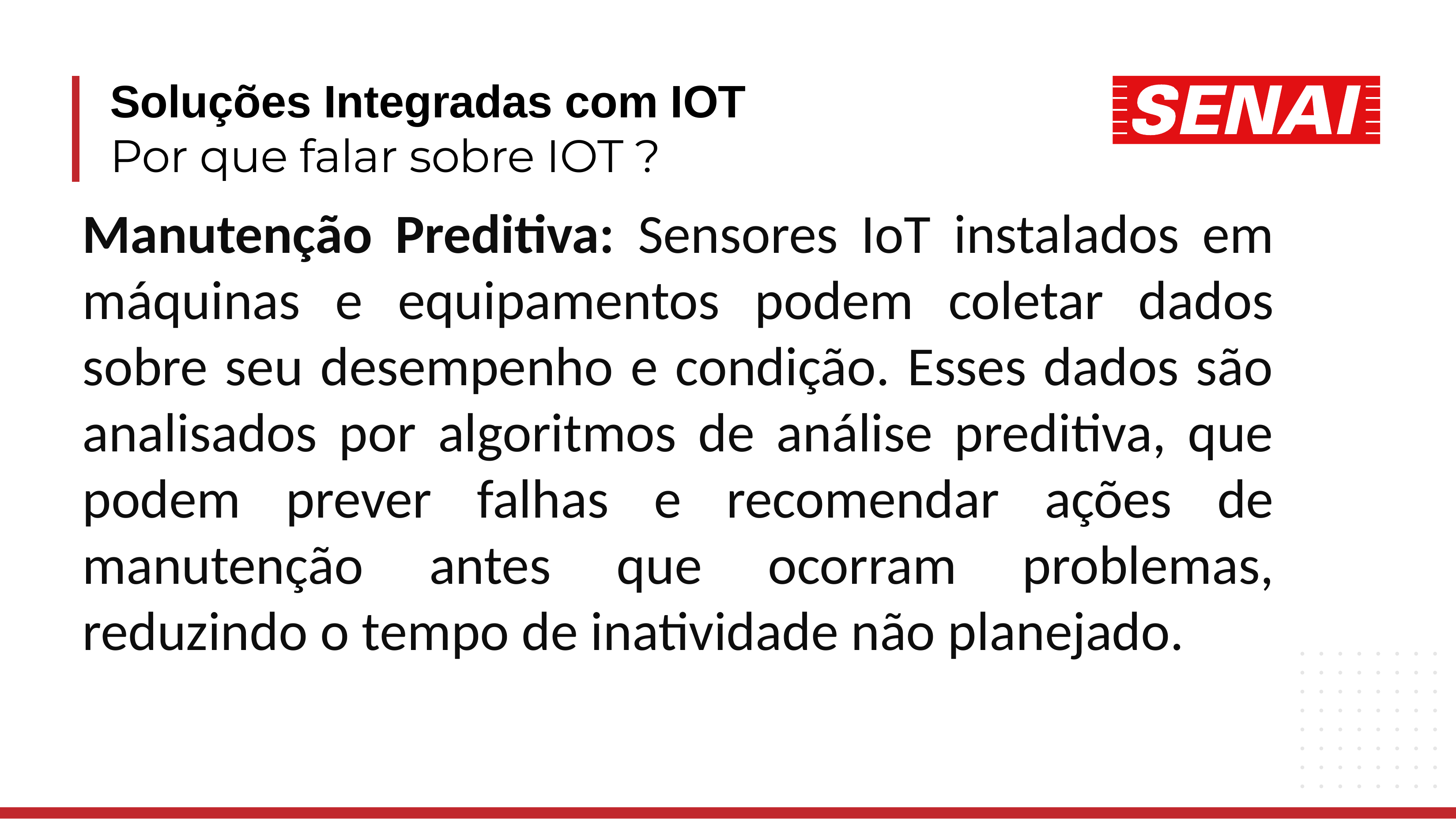

Soluções Integradas com IOT
Por que falar sobre IOT ?

Manutenção Preditiva: Sensores IoT instalados em máquinas e equipamentos podem coletar dados sobre seu desempenho e condição. Esses dados são analisados por algoritmos de análise preditiva, que podem prever falhas e recomendar ações de manutenção antes que ocorram problemas, reduzindo o tempo de inatividade não planejado.